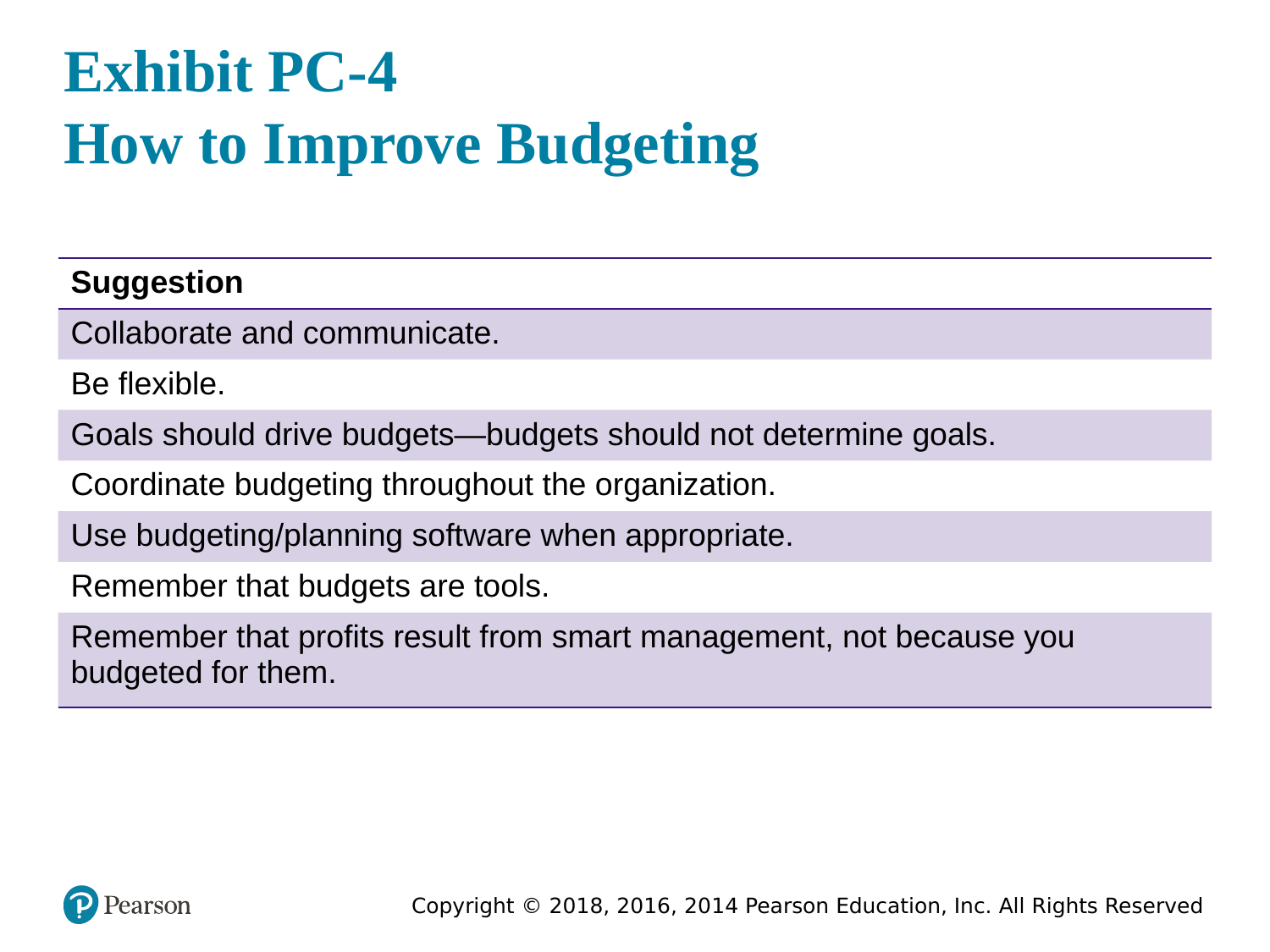

# Exhibit PC-4 How to Improve Budgeting
| Suggestion |
| --- |
| Collaborate and communicate. |
| Be flexible. |
| Goals should drive budgets—budgets should not determine goals. |
| Coordinate budgeting throughout the organization. |
| Use budgeting/planning software when appropriate. |
| Remember that budgets are tools. |
| Remember that profits result from smart management, not because you budgeted for them. |